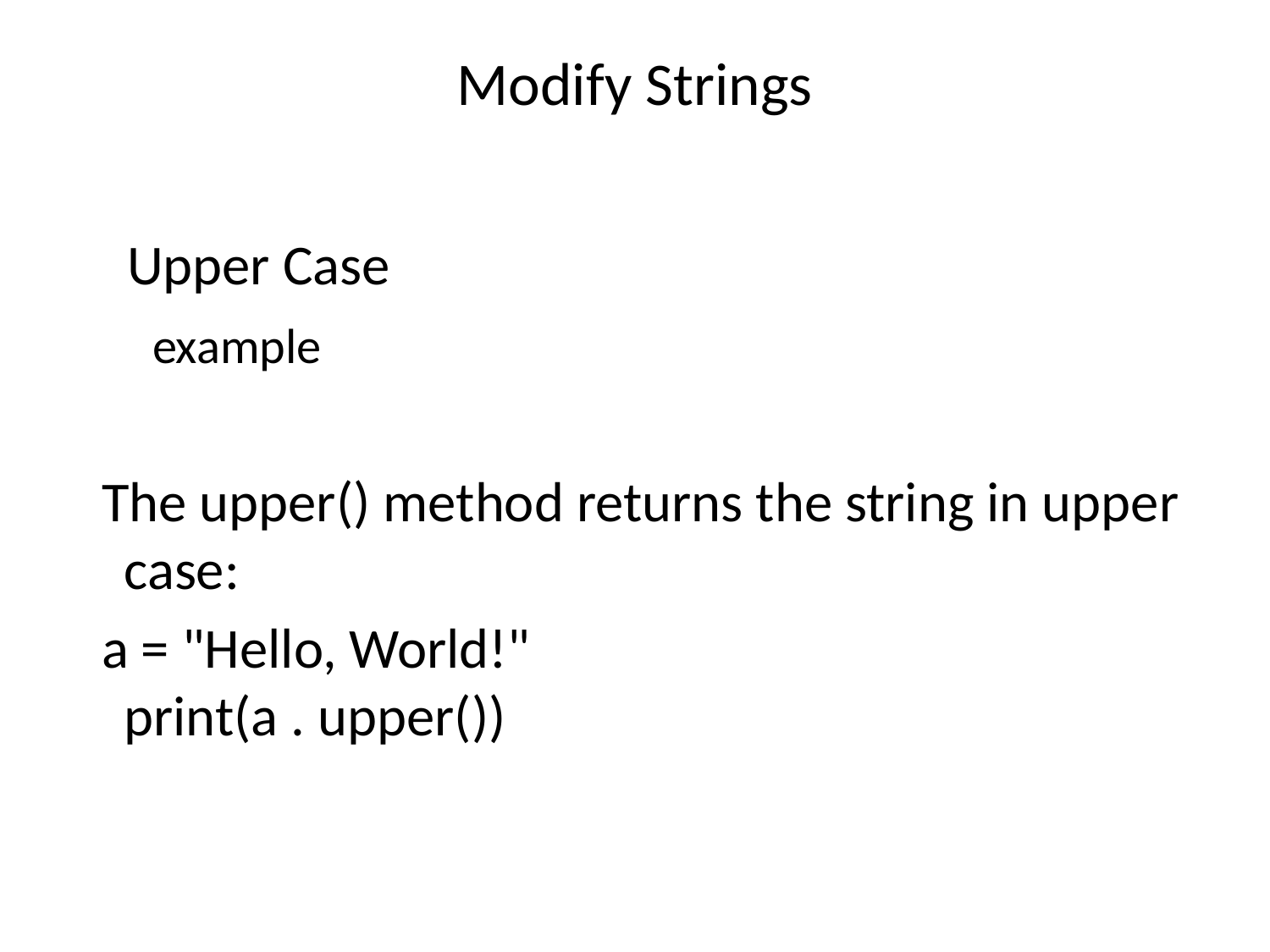

# Modify Strings
    Upper Case
      example

  The upper() method returns the string in upper case:
  a = "Hello, World!"
print(a . upper())